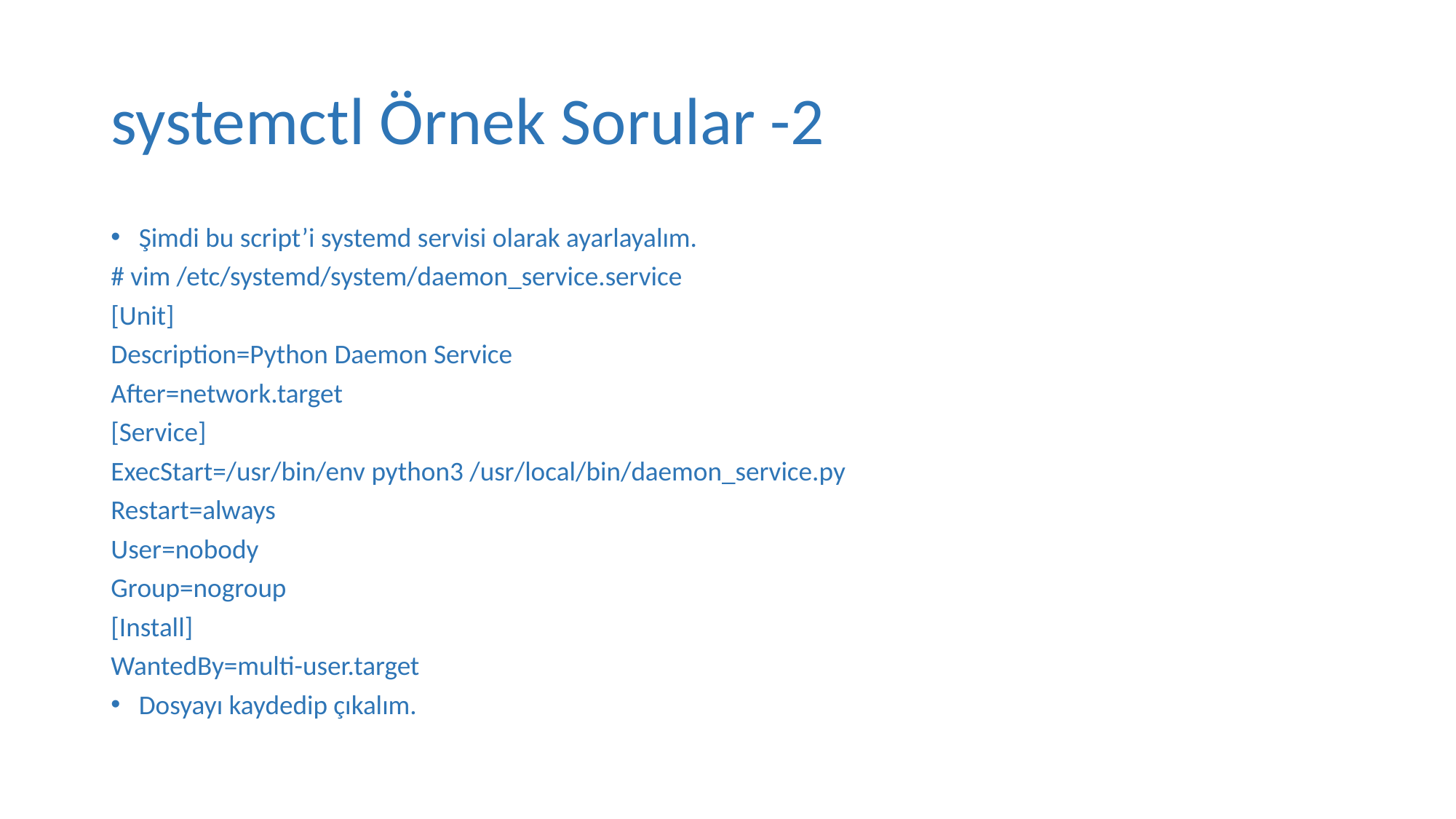

# systemctl Örnek Sorular -2
Şimdi bu script’i systemd servisi olarak ayarlayalım.
# vim /etc/systemd/system/daemon_service.service
[Unit]
Description=Python Daemon Service
After=network.target
[Service]
ExecStart=/usr/bin/env python3 /usr/local/bin/daemon_service.py
Restart=always
User=nobody
Group=nogroup
[Install]
WantedBy=multi-user.target
Dosyayı kaydedip çıkalım.